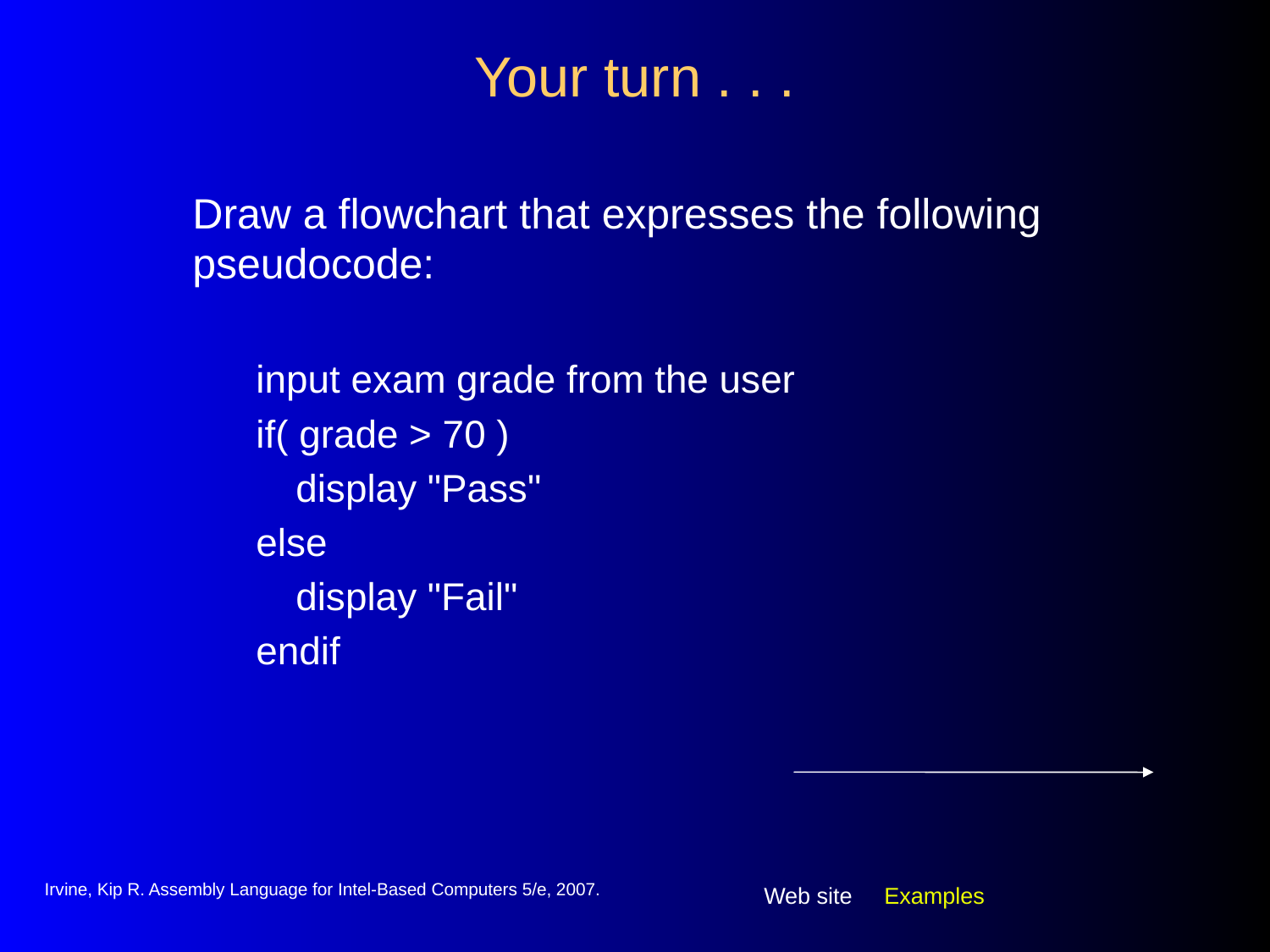

# Your turn . . .
Draw a flowchart that expresses the following pseudocode:

input exam grade from the user
if( grade > 70 )
	display "Pass"
else
	display "Fail"
endif

Irvine, Kip R. Assembly Language for Intel-Based Computers 5/e, 2007.
51